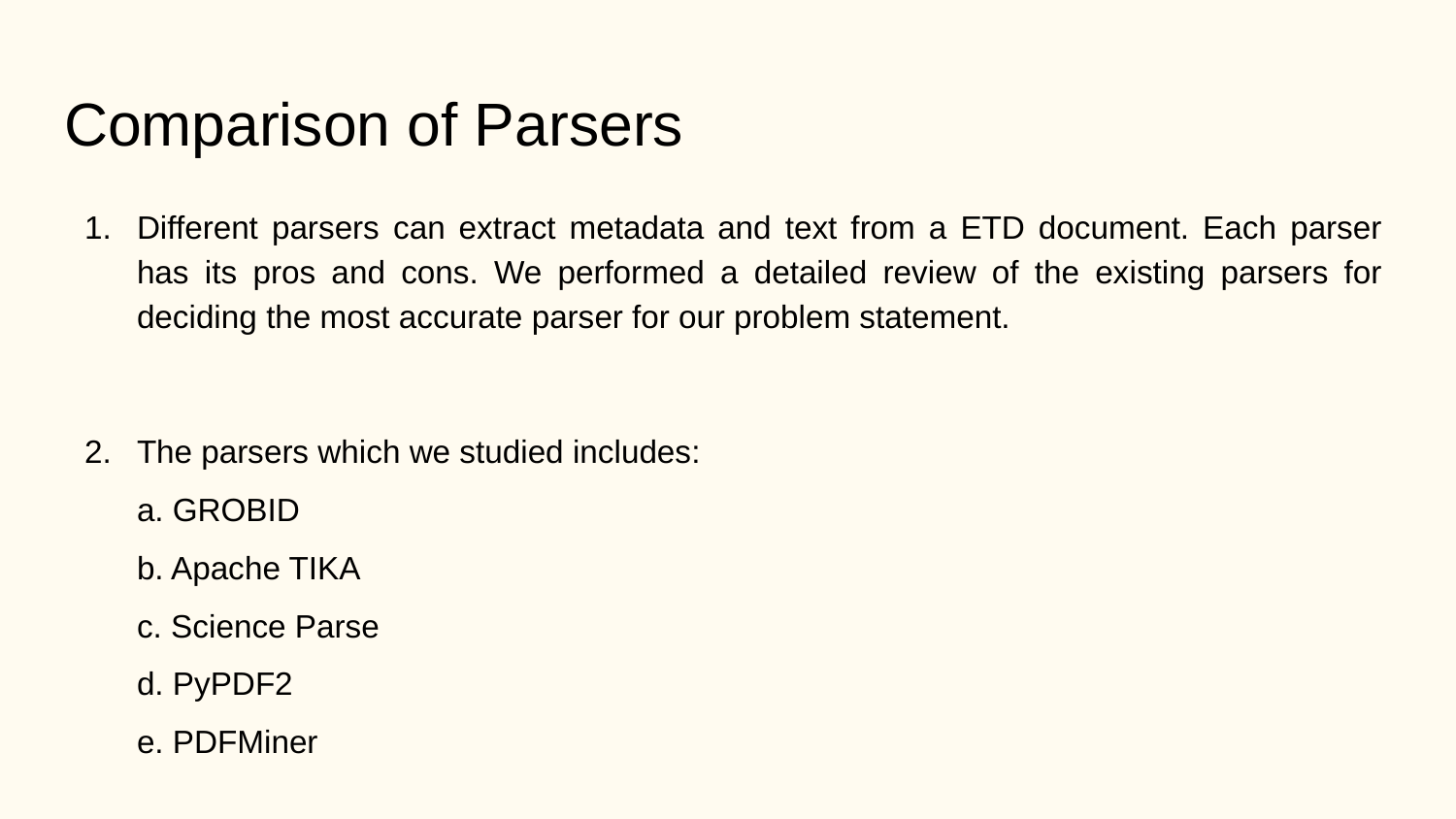

# Comparison of Parsers
Different parsers can extract metadata and text from a ETD document. Each parser has its pros and cons. We performed a detailed review of the existing parsers for deciding the most accurate parser for our problem statement.

The parsers which we studied includes:
a. GROBID
b. Apache TIKA
c. Science Parse
d. PyPDF2
e. PDFMiner